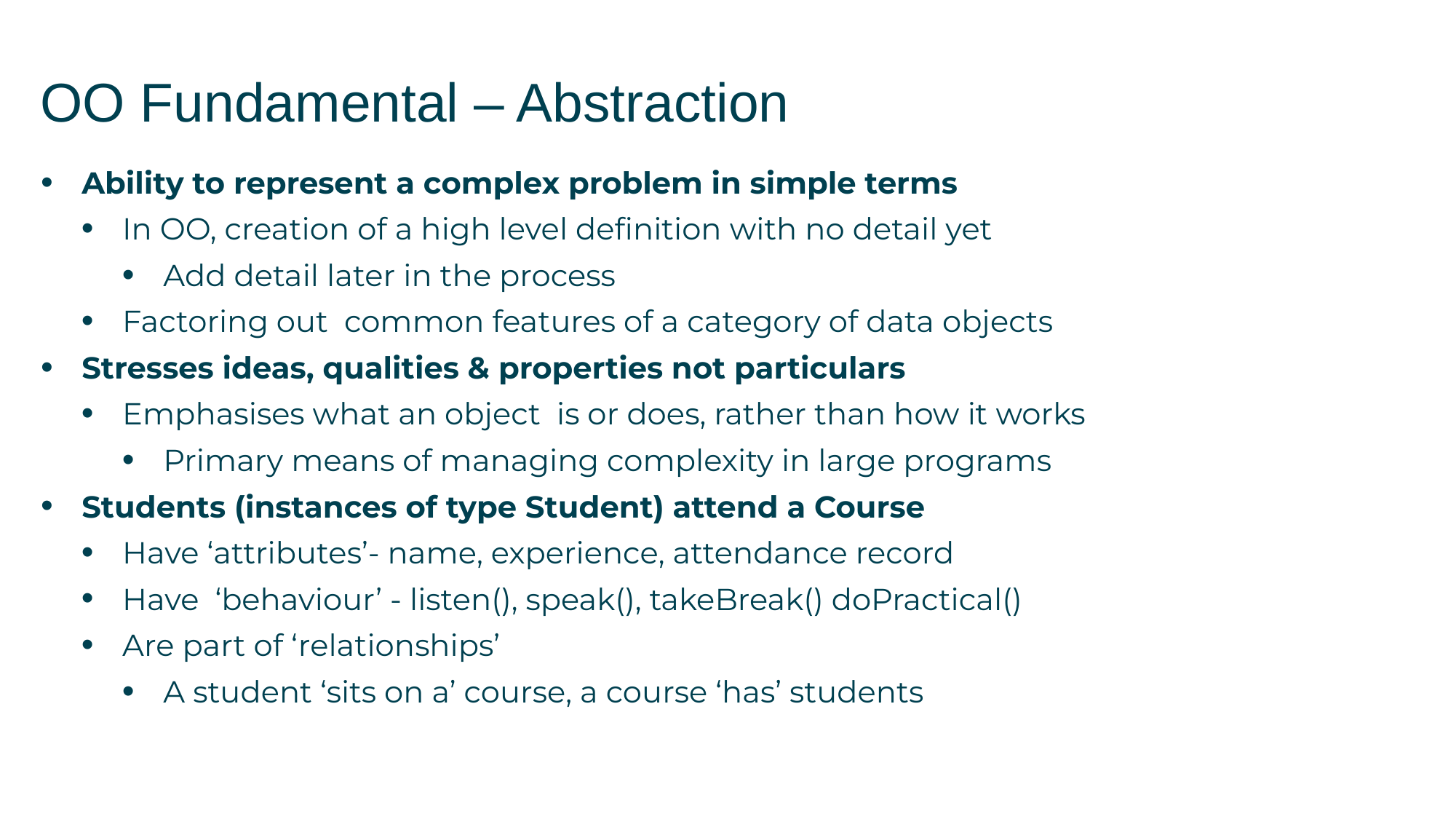

# OO Fundamental – Abstraction
Ability to represent a complex problem in simple terms
In OO, creation of a high level definition with no detail yet
Add detail later in the process
Factoring out  common features of a category of data objects
Stresses ideas, qualities & properties not particulars
Emphasises what an object  is or does, rather than how it works
Primary means of managing complexity in large programs
Students (instances of type Student) attend a Course
Have ‘attributes’- name, experience, attendance record
Have  ‘behaviour’ - listen(), speak(), takeBreak() doPractical()
Are part of ‘relationships’
A student ‘sits on a’ course, a course ‘has’ students